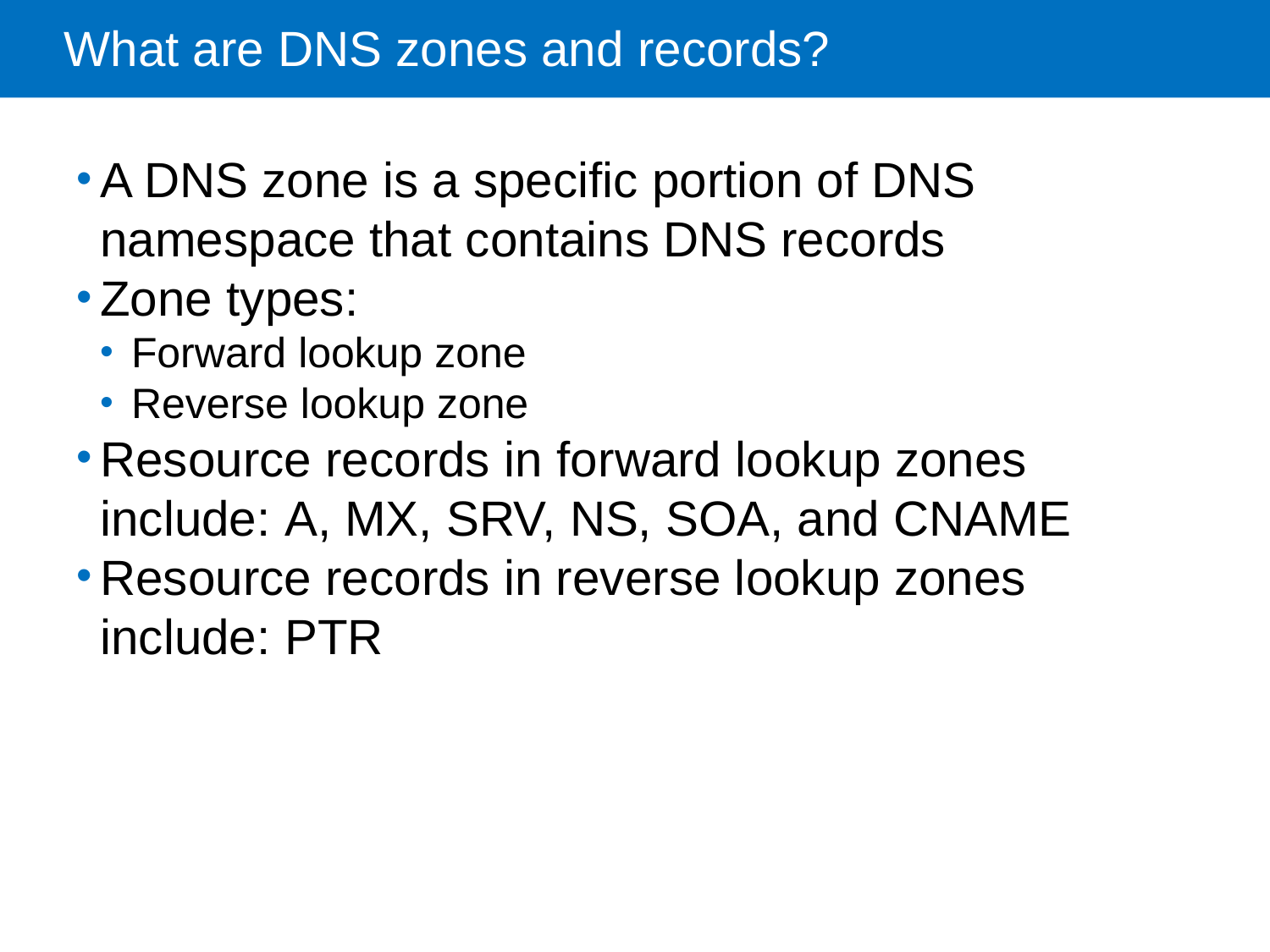

# What are DNS zones and records?
A DNS zone is a specific portion of DNS namespace that contains DNS records
Zone types:
Forward lookup zone
Reverse lookup zone
Resource records in forward lookup zones include: A, MX, SRV, NS, SOA, and CNAME
Resource records in reverse lookup zones include: PTR